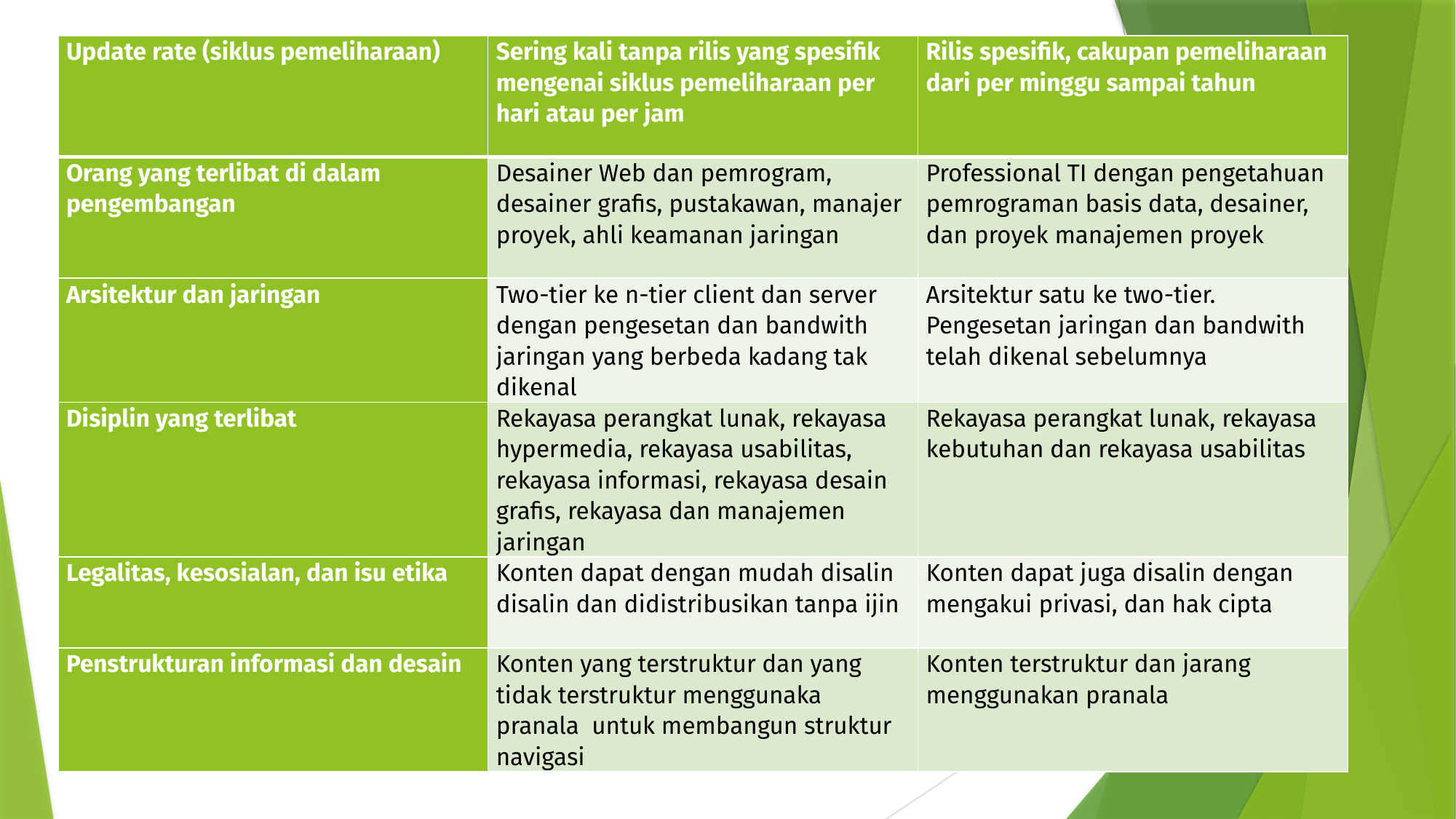

| Update rate (siklus pemeliharaan) | Sering kali tanpa rilis yang spesifik mengenai siklus pemeliharaan per hari atau per jam | Rilis spesifik, cakupan pemeliharaan dari per minggu sampai tahun |
| --- | --- | --- |
| Orang yang terlibat di dalam pengembangan | Desainer Web dan pemrogram, desainer grafis, pustakawan, manajer proyek, ahli keamanan jaringan | Professional TI dengan pengetahuan pemrograman basis data, desainer, dan proyek manajemen proyek |
| Arsitektur dan jaringan | Two-tier ke n-tier client dan server dengan pengesetan dan bandwith jaringan yang berbeda kadang tak dikenal | Arsitektur satu ke two-tier. Pengesetan jaringan dan bandwith telah dikenal sebelumnya |
| Disiplin yang terlibat | Rekayasa perangkat lunak, rekayasa hypermedia, rekayasa usabilitas, rekayasa informasi, rekayasa desain grafis, rekayasa dan manajemen jaringan | Rekayasa perangkat lunak, rekayasa kebutuhan dan rekayasa usabilitas |
| Legalitas, kesosialan, dan isu etika | Konten dapat dengan mudah disalin disalin dan didistribusikan tanpa ijin | Konten dapat juga disalin dengan mengakui privasi, dan hak cipta |
| Penstrukturan informasi dan desain | Konten yang terstruktur dan yang tidak terstruktur menggunaka pranala untuk membangun struktur navigasi | Konten terstruktur dan jarang menggunakan pranala |